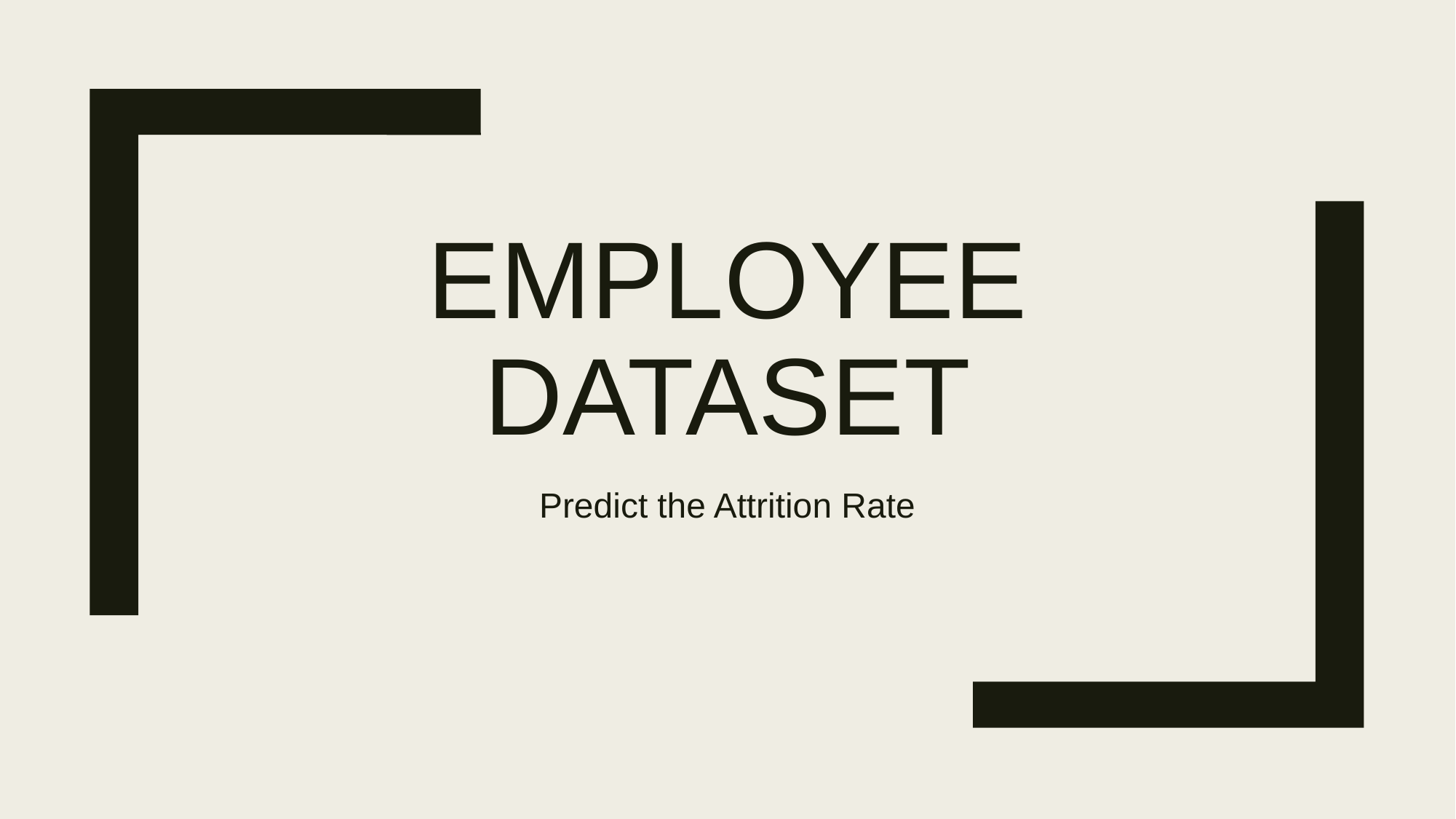

# EMPLOYEE DATASET
Predict the Attrition Rate